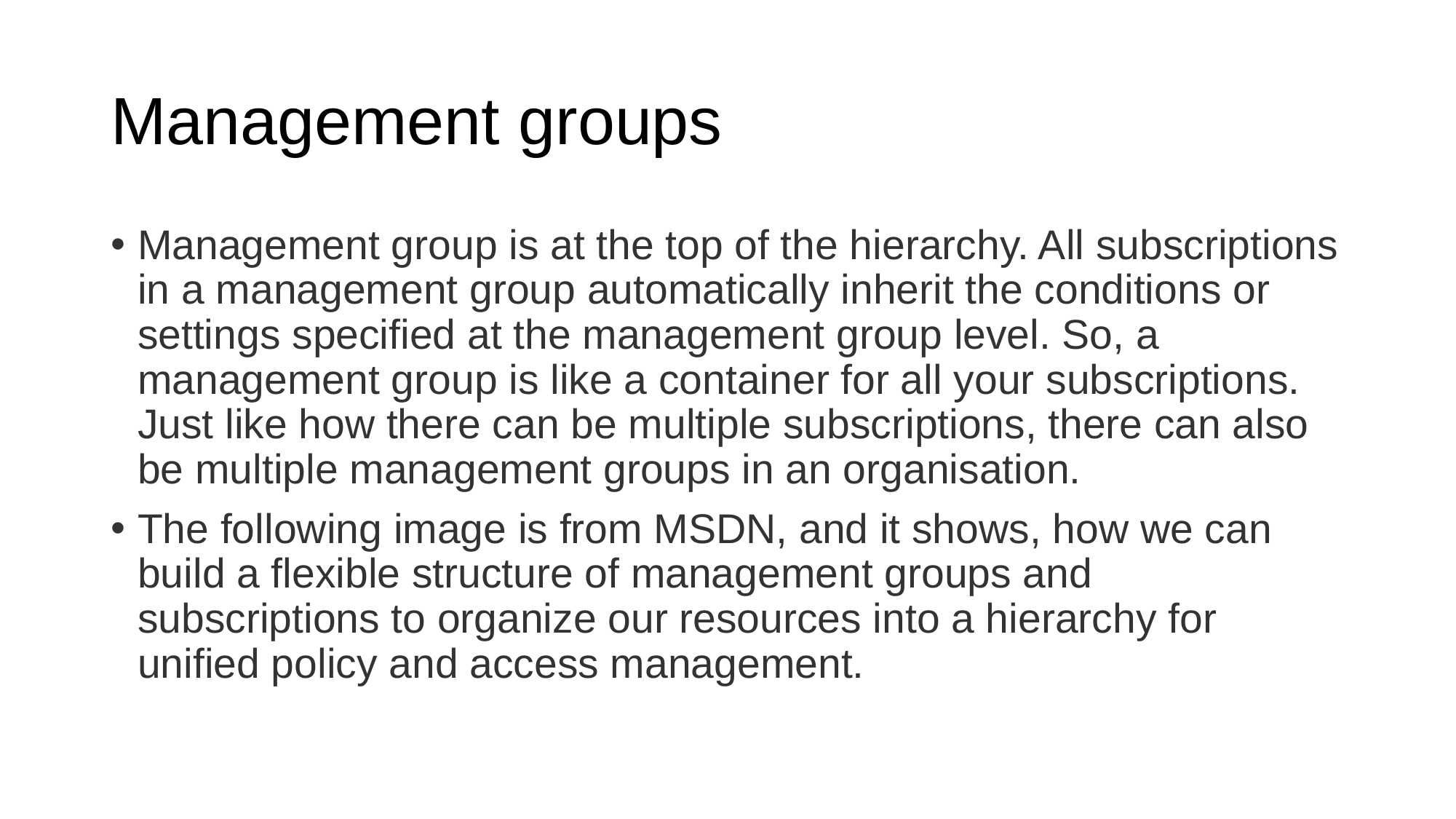

# Management groups
Management group is at the top of the hierarchy. All subscriptions in a management group automatically inherit the conditions or settings specified at the management group level. So, a management group is like a container for all your subscriptions. Just like how there can be multiple subscriptions, there can also be multiple management groups in an organisation.
The following image is from MSDN, and it shows, how we can build a flexible structure of management groups and subscriptions to organize our resources into a hierarchy for unified policy and access management.